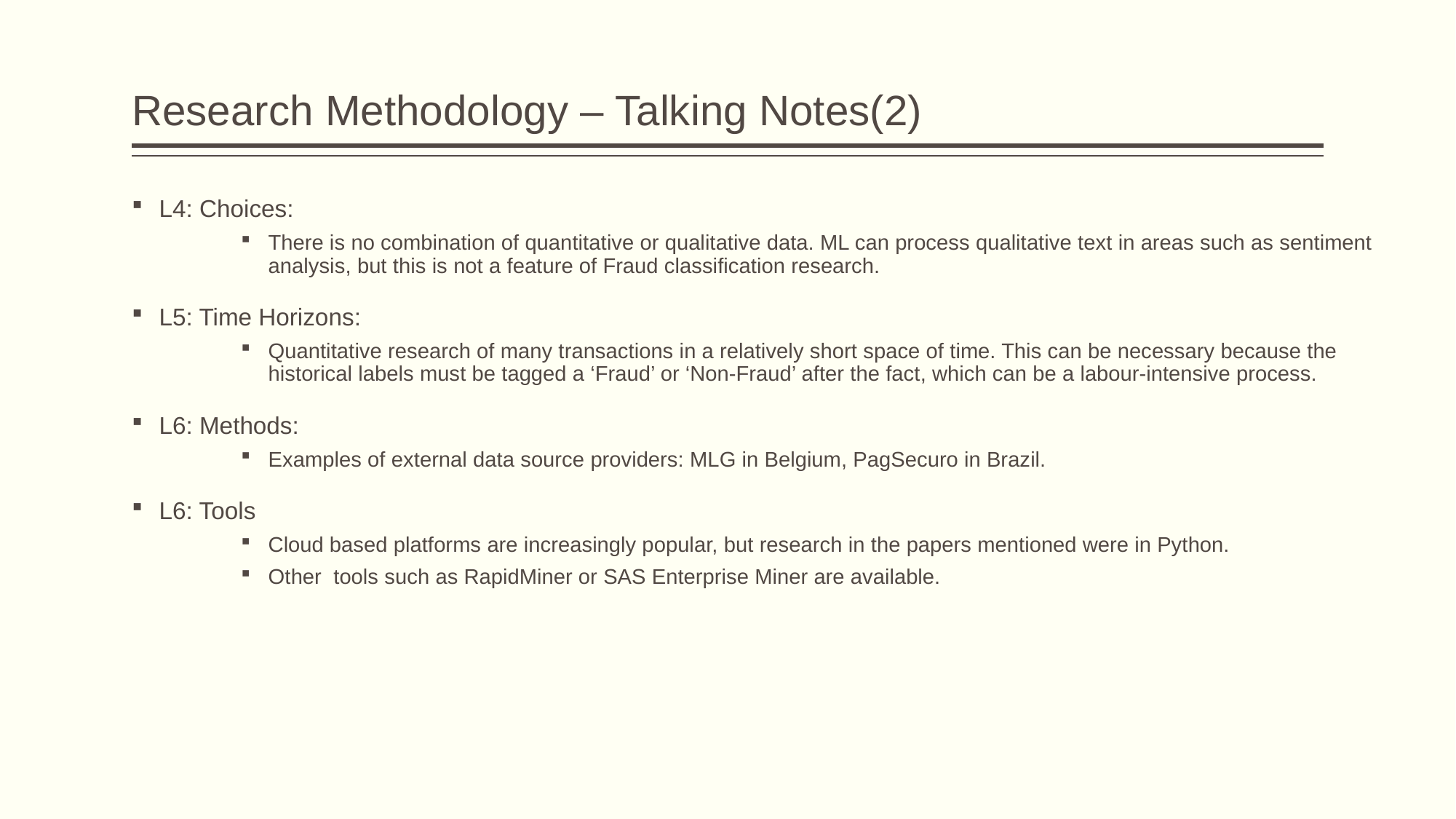

# Research Methodology – Talking Notes(2)
L4: Choices:
There is no combination of quantitative or qualitative data. ML can process qualitative text in areas such as sentiment analysis, but this is not a feature of Fraud classification research.
L5: Time Horizons:
Quantitative research of many transactions in a relatively short space of time. This can be necessary because the historical labels must be tagged a ‘Fraud’ or ‘Non-Fraud’ after the fact, which can be a labour-intensive process.
L6: Methods:
Examples of external data source providers: MLG in Belgium, PagSecuro in Brazil.
L6: Tools
Cloud based platforms are increasingly popular, but research in the papers mentioned were in Python.
Other  tools such as RapidMiner or SAS Enterprise Miner are available.